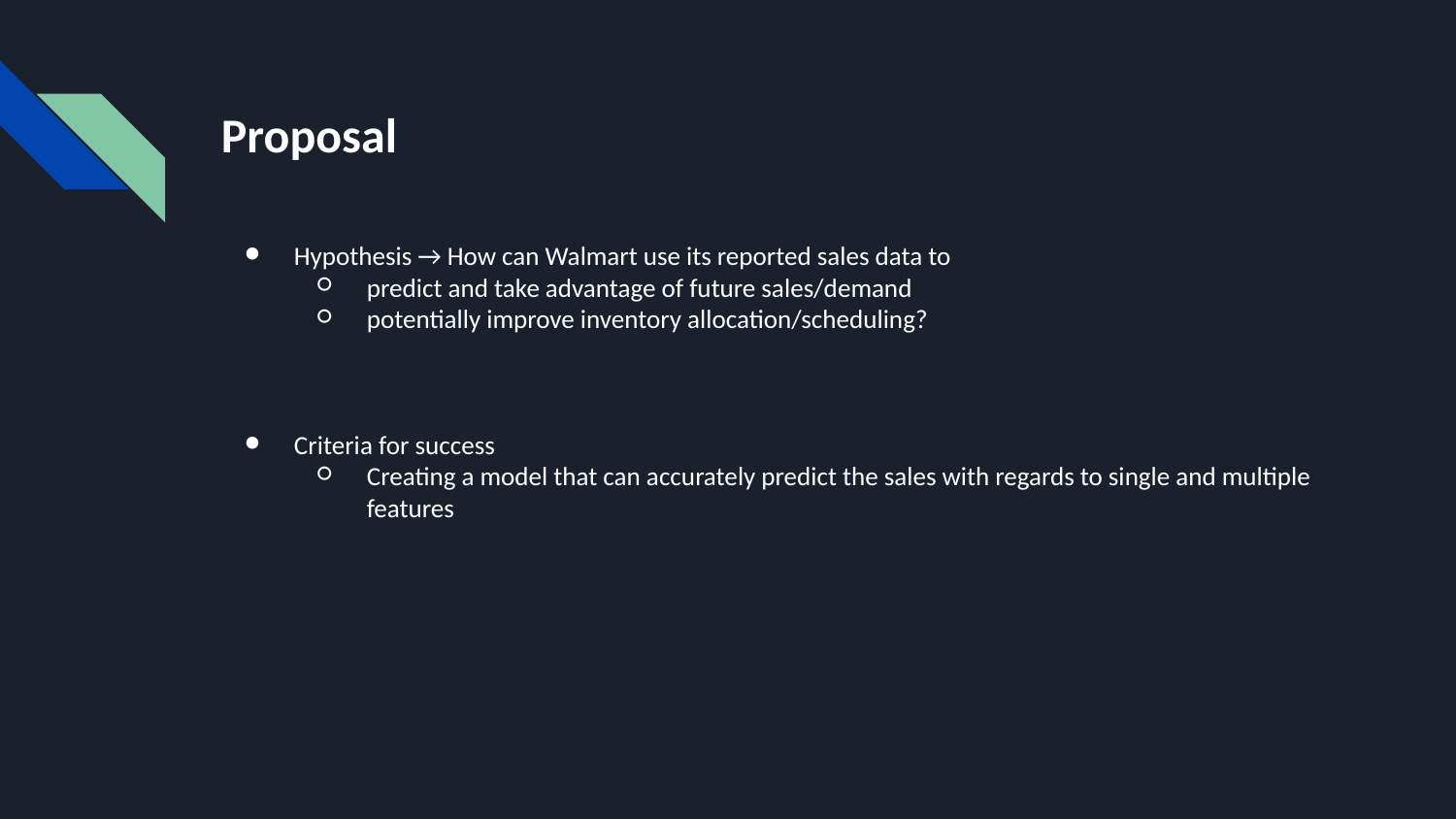

# Proposal
Hypothesis → How can Walmart use its reported sales data to
predict and take advantage of future sales/demand
potentially improve inventory allocation/scheduling?

Criteria for success
Creating a model that can accurately predict the sales with regards to single and multiple features